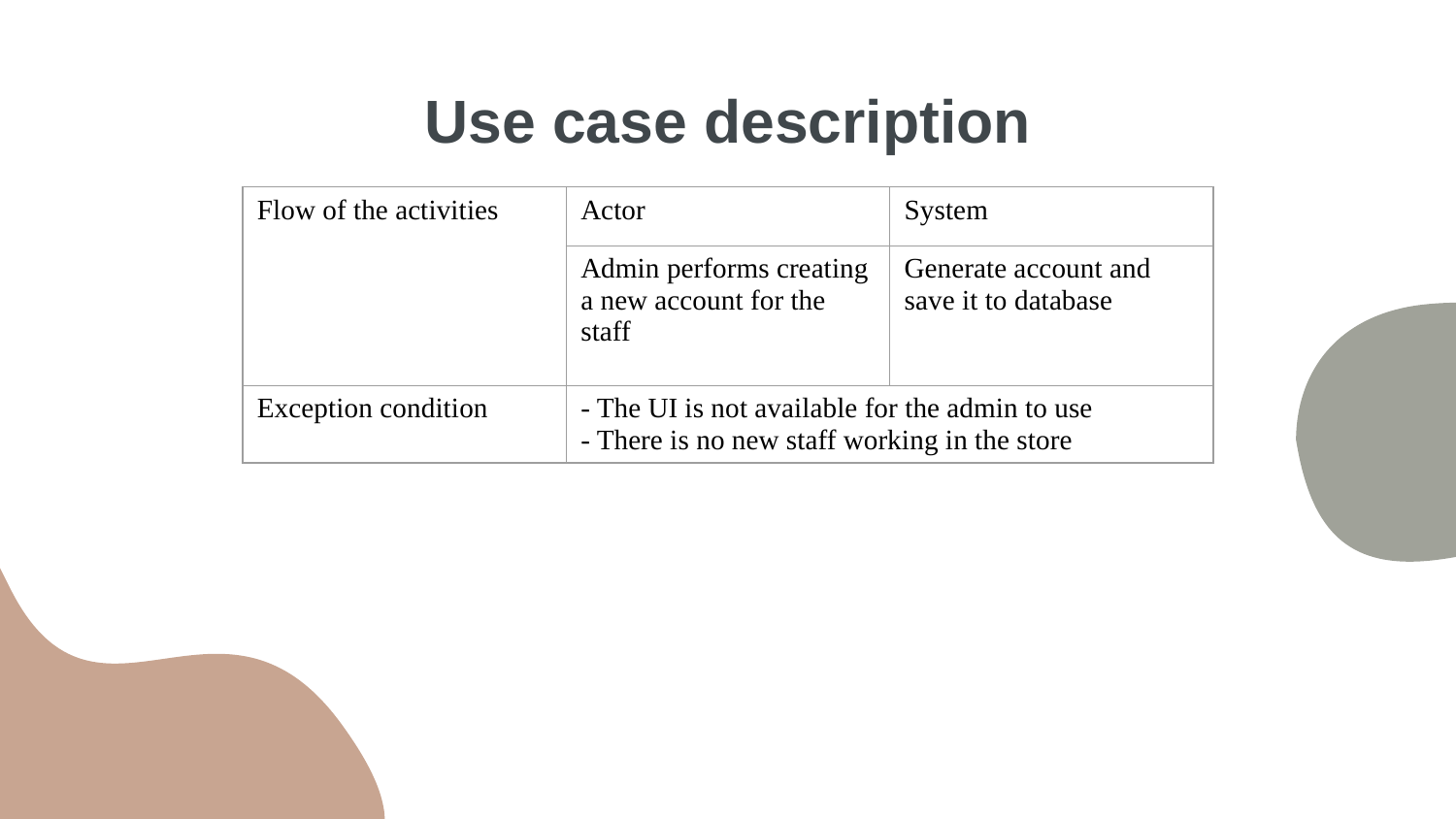

# Use case description
| Flow of the activities | Actor | System |
| --- | --- | --- |
|  | Admin performs creating a new account for the staff | Generate account and save it to database |
| Exception condition | - The UI is not available for the admin to use - There is no new staff working in the store |  |